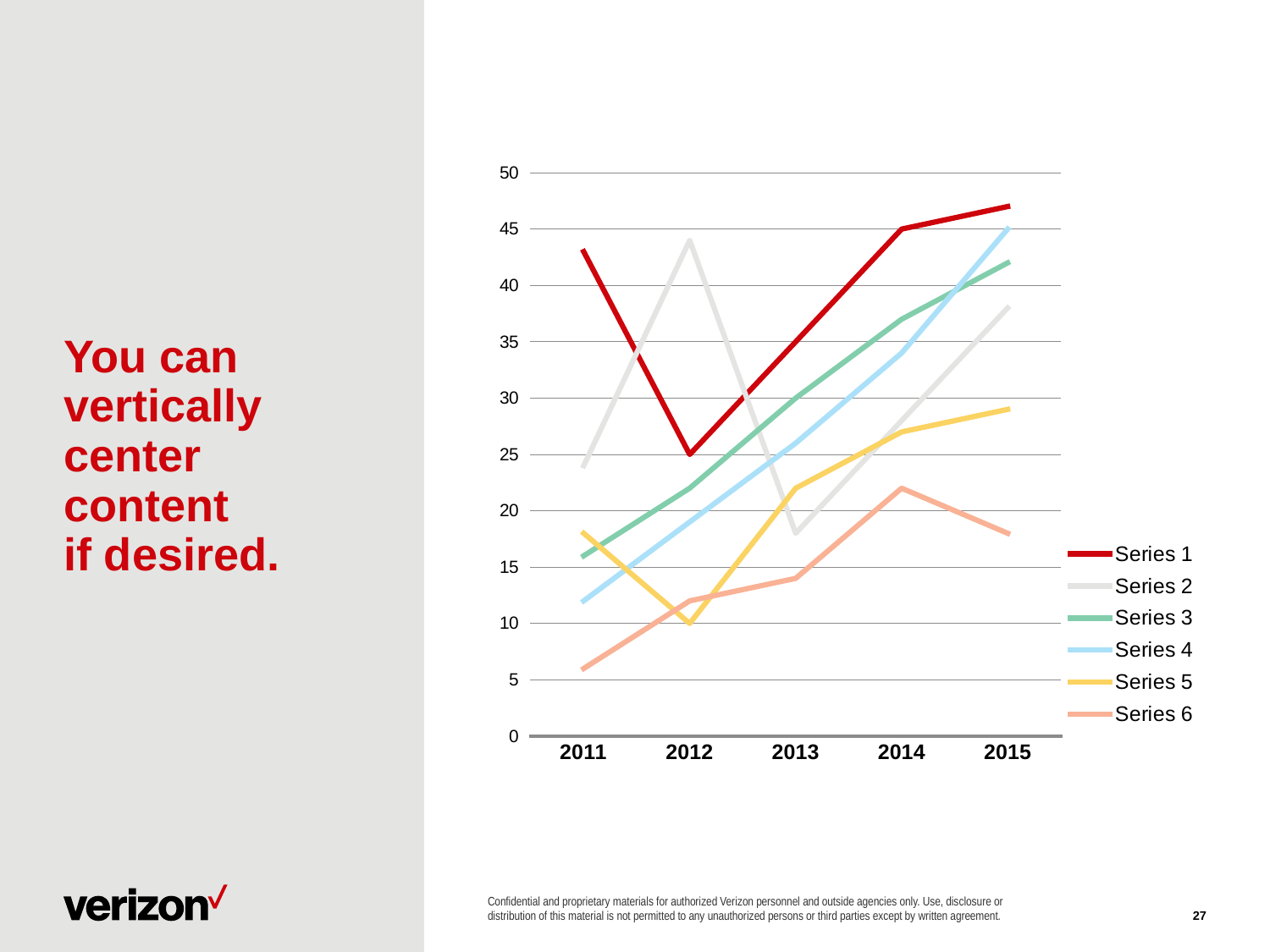

You can vertically center
content
if desired.

### Chart

| Category | Series 1 | Series 2 | Series 3 | Series 4 | Series 5 | Series 6 |
|---|---|---|---|---|---|---|
| 2011 | 43.0 | 24.0 | 16.0 | 12.0 | 18.0 | 6.0 |
| 2012 | 25.0 | 44.0 | 22.0 | 19.0 | 10.0 | 12.0 |
| 2013 | 35.0 | 18.0 | 30.0 | 26.0 | 22.0 | 14.0 |
| 2014 | 45.0 | 28.0 | 37.0 | 34.0 | 27.0 | 22.0 |
| 2015 | 47.0 | 38.0 | 42.0 | 45.0 | 29.0 | 18.0 |
27